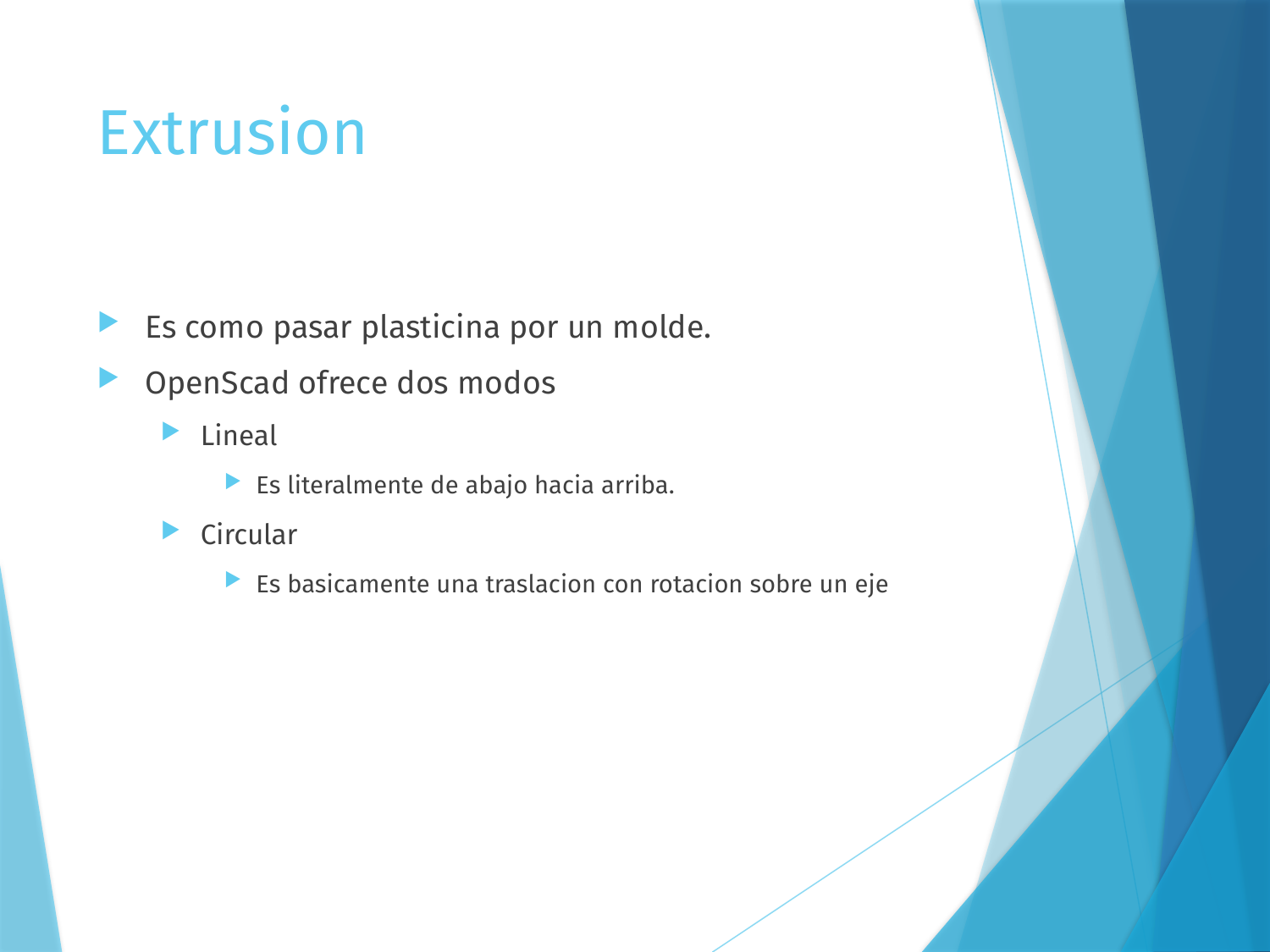

# Extrusion
Es como pasar plasticina por un molde.
OpenScad ofrece dos modos
Lineal
Es literalmente de abajo hacia arriba.
Circular
Es basicamente una traslacion con rotacion sobre un eje